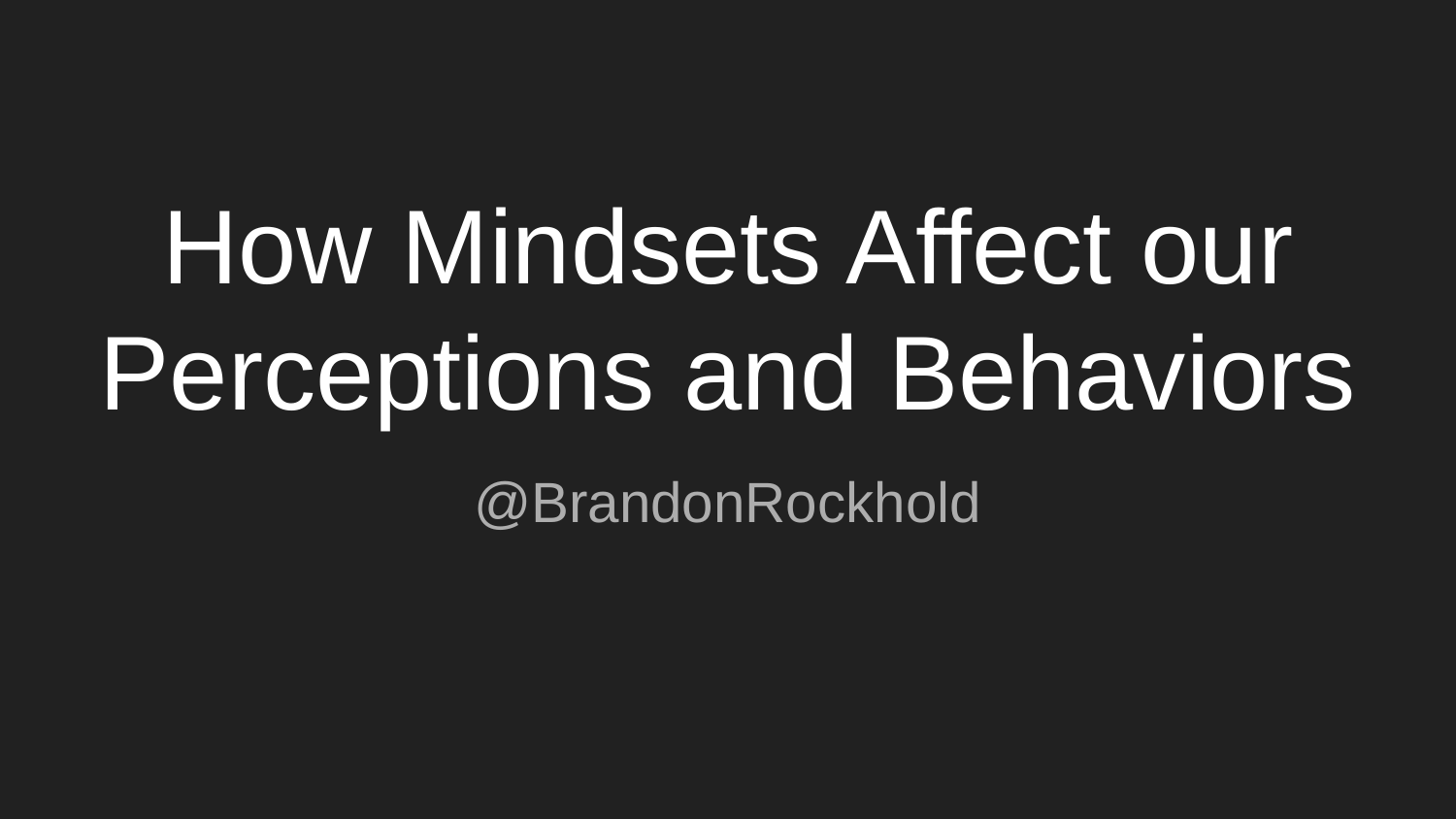

# How Mindsets Affect our Perceptions and Behaviors
@BrandonRockhold